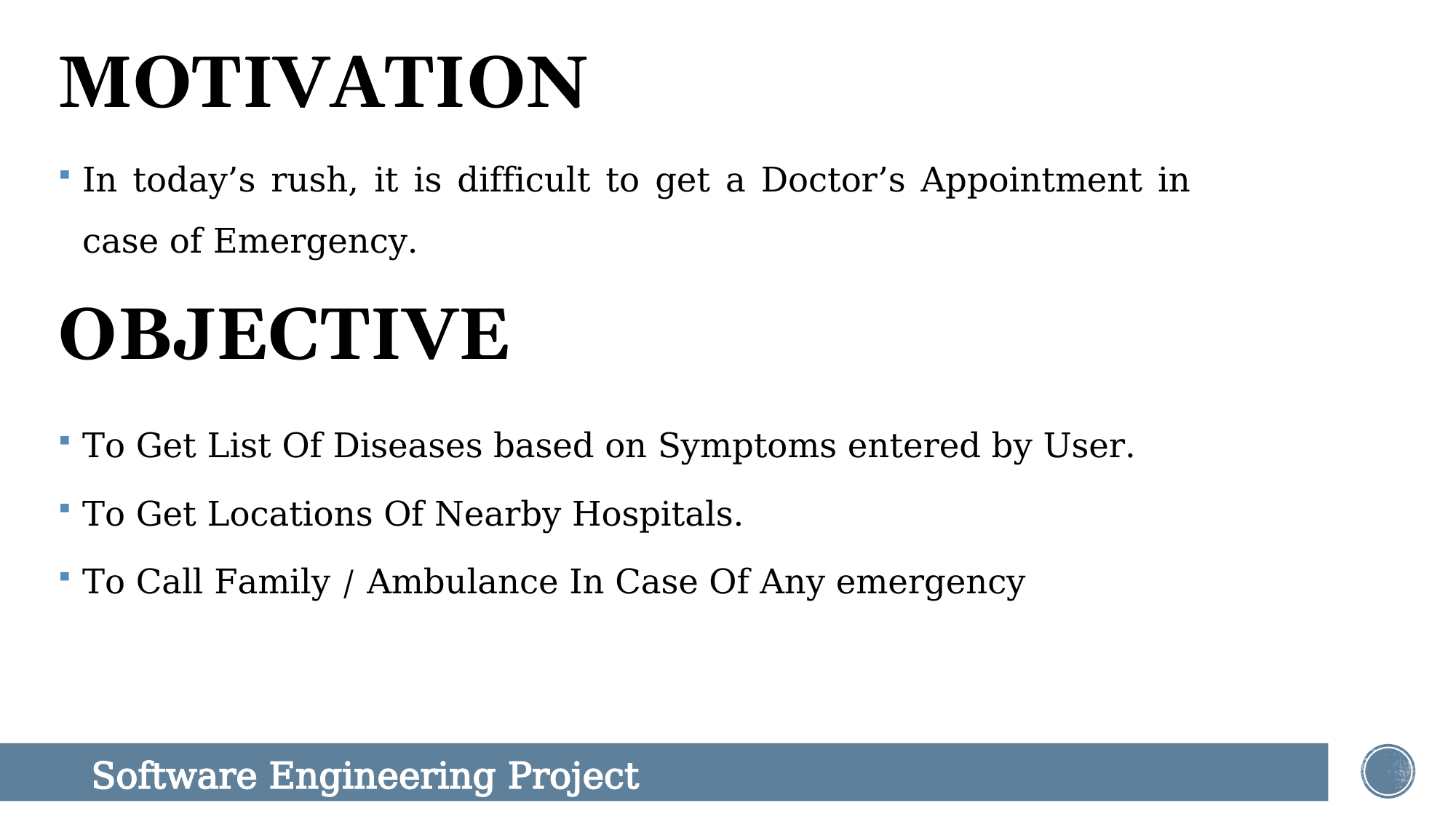

# MOTIVATION
In today’s rush, it is difficult to get a Doctor’s Appointment in case of Emergency.

To Get List Of Diseases based on Symptoms entered by User.
To Get Locations Of Nearby Hospitals.
To Call Family / Ambulance In Case Of Any emergency
OBJECTIVE
       Software Engineering Project
4